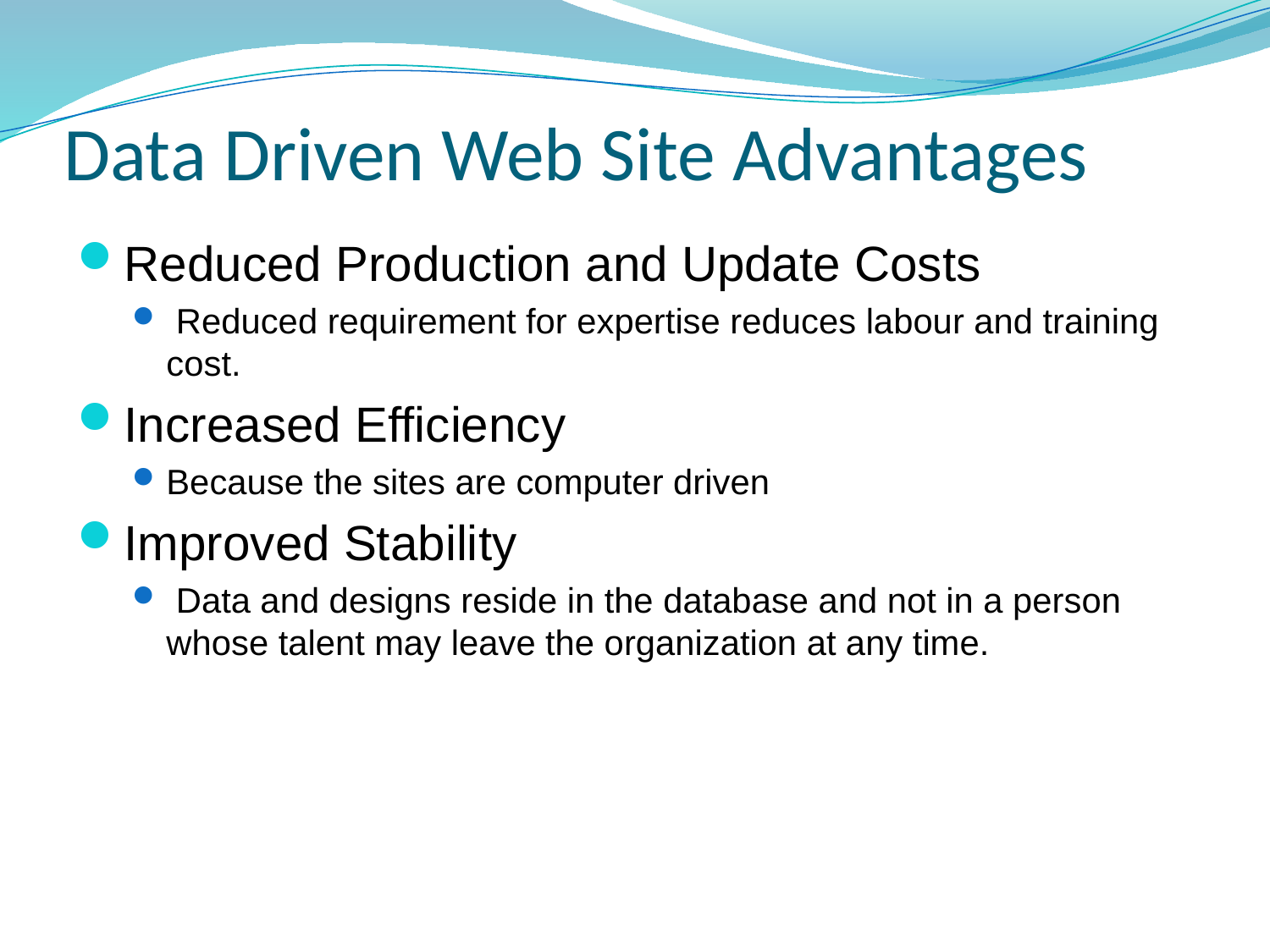

# Data Driven Web Site Advantages
Reduced Production and Update Costs
 Reduced requirement for expertise reduces labour and training cost.
Increased Efficiency
Because the sites are computer driven
Improved Stability
 Data and designs reside in the database and not in a person whose talent may leave the organization at any time.